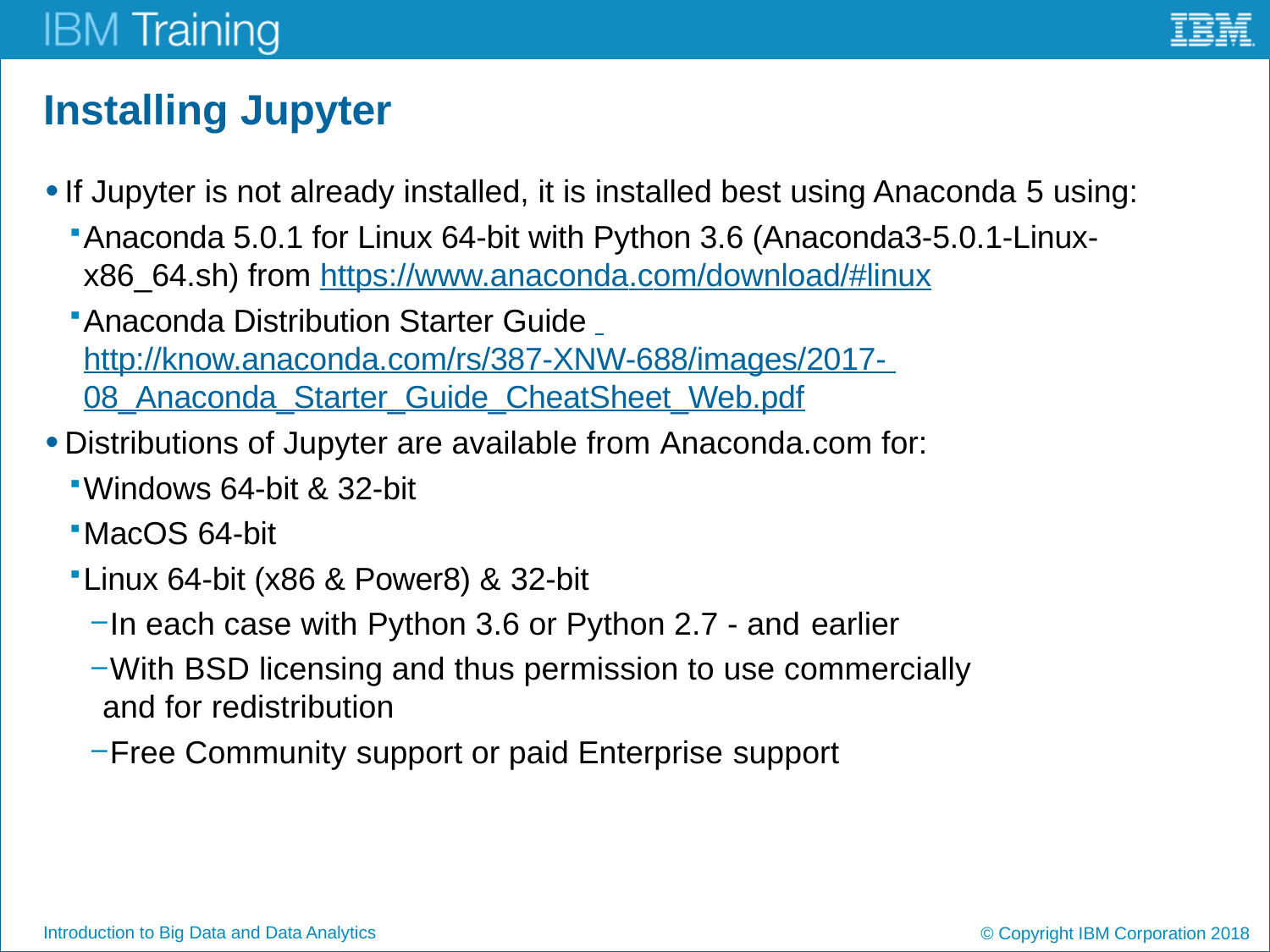

# Installing Jupyter
If Jupyter is not already installed, it is installed best using Anaconda 5 using:
Anaconda 5.0.1 for Linux 64-bit with Python 3.6 (Anaconda3-5.0.1-Linux-  x86_64.sh) from https://www.anaconda.com/download/#linux
Anaconda Distribution Starter Guide  http://know.anaconda.com/rs/387-XNW-688/images/2017-  08_Anaconda_Starter_Guide_CheatSheet_Web.pdf
Distributions of Jupyter are available from Anaconda.com for:
Windows 64-bit & 32-bit
MacOS 64-bit
Linux 64-bit (x86 & Power8) & 32-bit
In each case with Python 3.6 or Python 2.7 - and earlier
With BSD licensing and thus permission to use commercially and for redistribution
Free Community support or paid Enterprise support